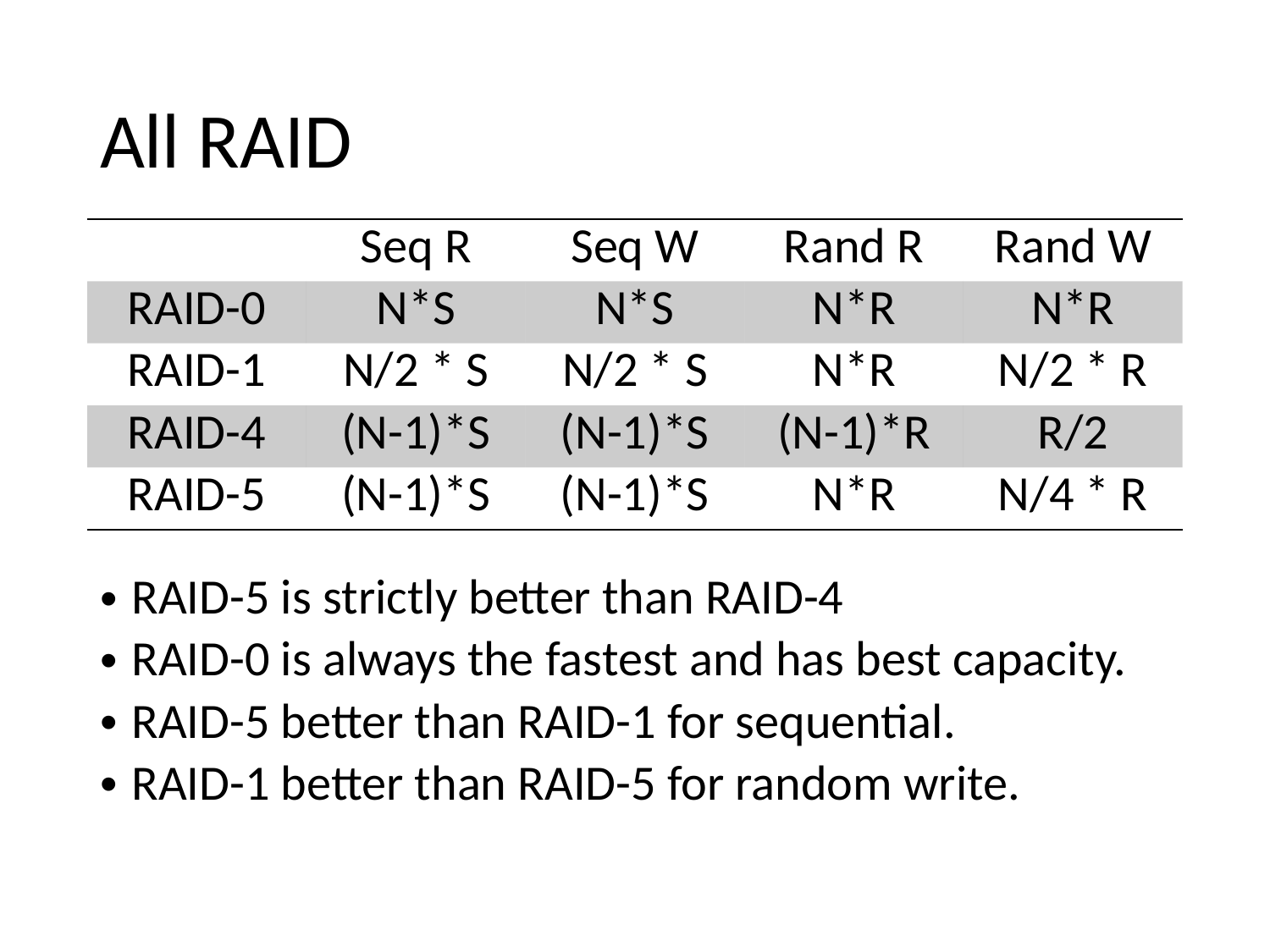

# All RAID
|  | Seq R | Seq W | Rand R | Rand W |
| --- | --- | --- | --- | --- |
| RAID-0 | N\*S | N\*S | N\*R | N\*R |
| RAID-1 | N/2 \* S | N/2 \* S | N\*R | N/2 \* R |
| RAID-4 | (N-1)\*S | (N-1)\*S | (N-1)\*R | R/2 |
| RAID-5 | (N-1)\*S | (N-1)\*S | N\*R | N/4 \* R |
RAID-5 is strictly better than RAID-4
RAID-0 is always the fastest and has best capacity.
RAID-5 better than RAID-1 for sequential.
RAID-1 better than RAID-5 for random write.